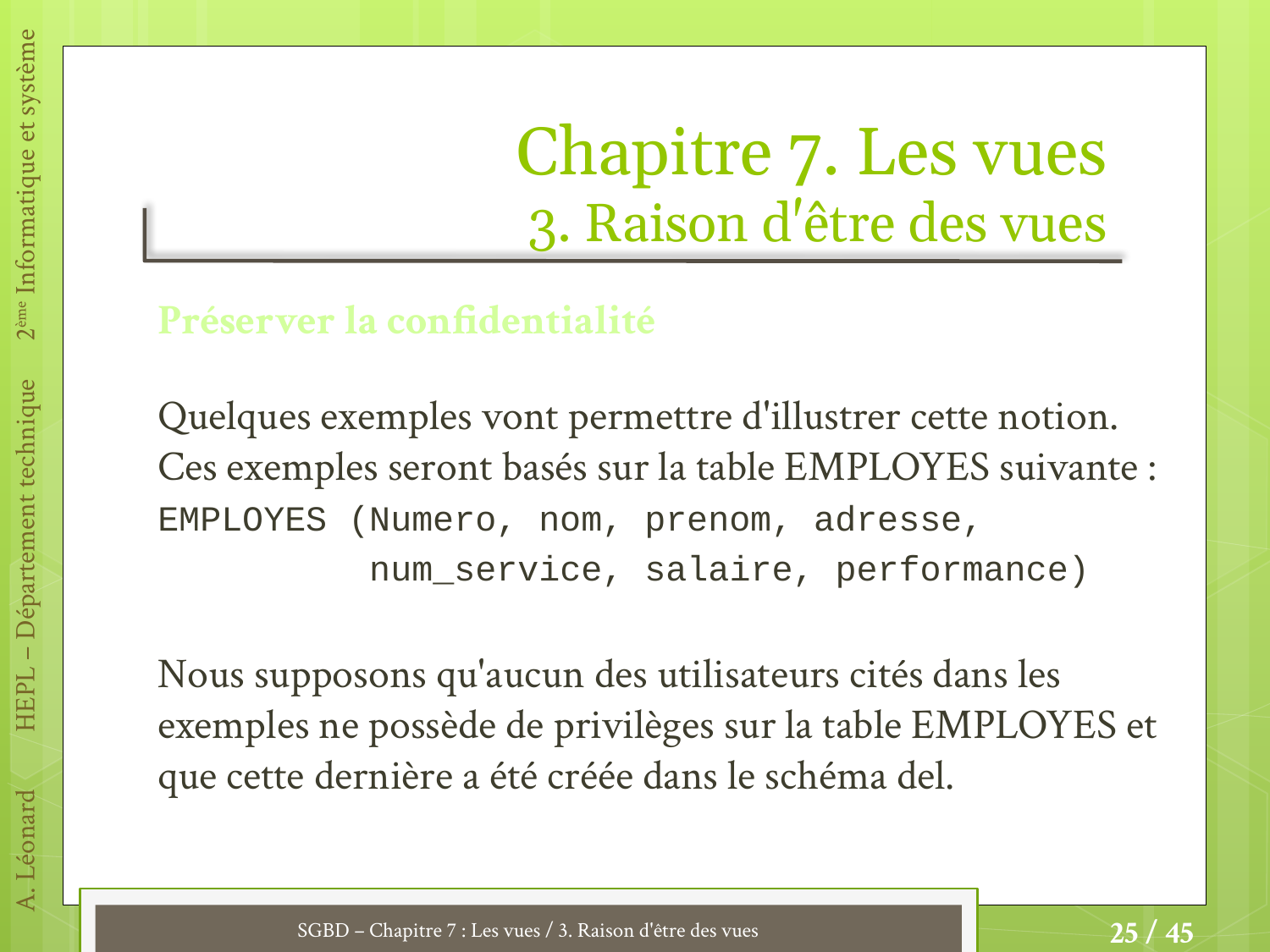

# Chapitre 7. Les vues 3. Raison d'être des vues
Préserver la confidentialité

Quelques exemples vont permettre d'illustrer cette notion.  Ces exemples seront basés sur la table EMPLOYES suivante :
EMPLOYES (Numero, nom, prenom, adresse,
          num_service, salaire, performance)

Nous supposons qu'aucun des utilisateurs cités dans les exemples ne possède de privilèges sur la table EMPLOYES et que cette dernière a été créée dans le schéma del.
SGBD – Chapitre 7 : Les vues / 3. Raison d'être des vues